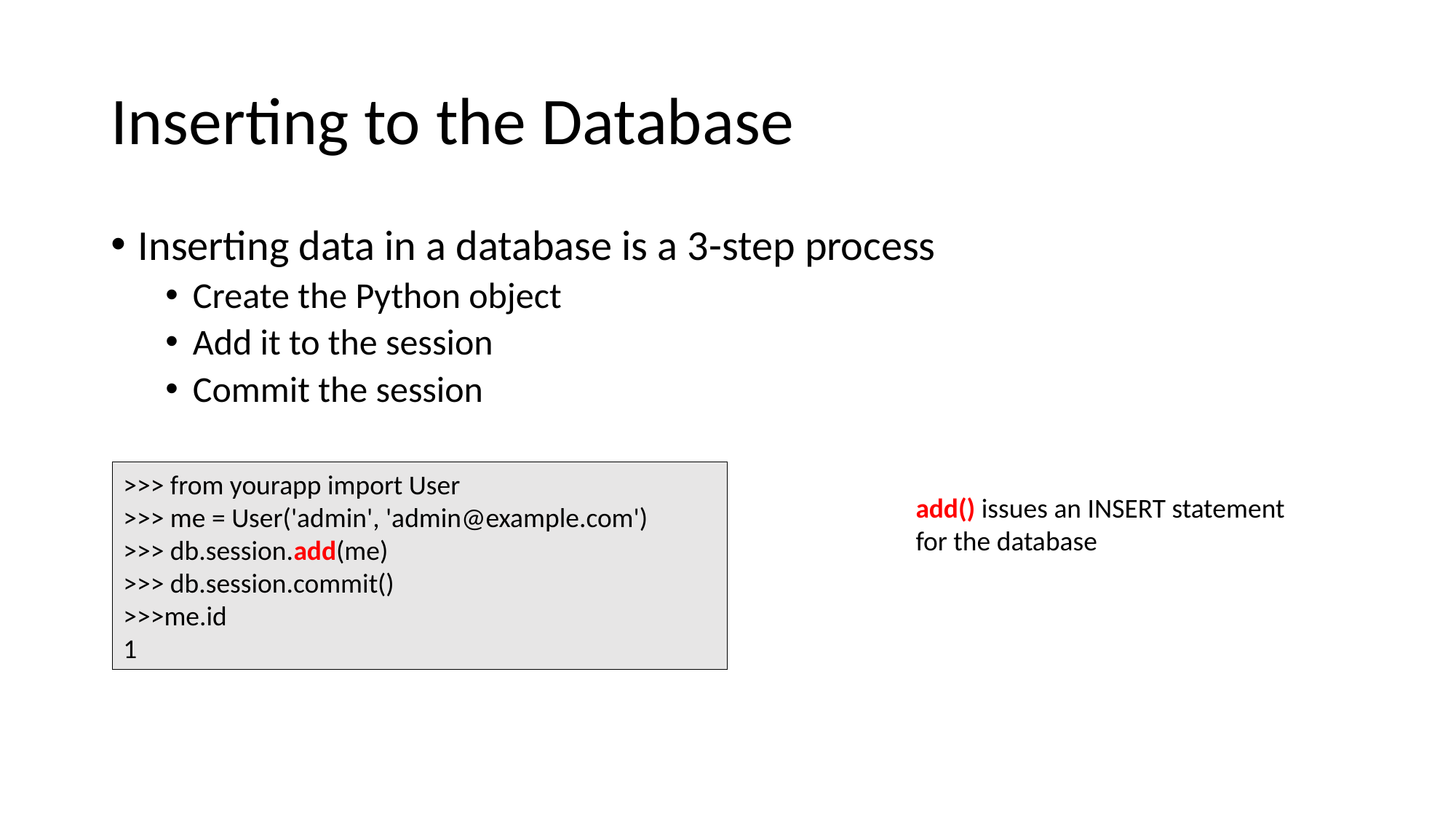

# Inserting to the Database
Inserting data in a database is a 3-step process
Create the Python object
Add it to the session
Commit the session

>>> from yourapp import User
>>> me = User('admin', 'admin@example.com')
>>> db.session.add(me)
>>> db.session.commit()
>>>me.id
1
add() issues an INSERT statement for the database